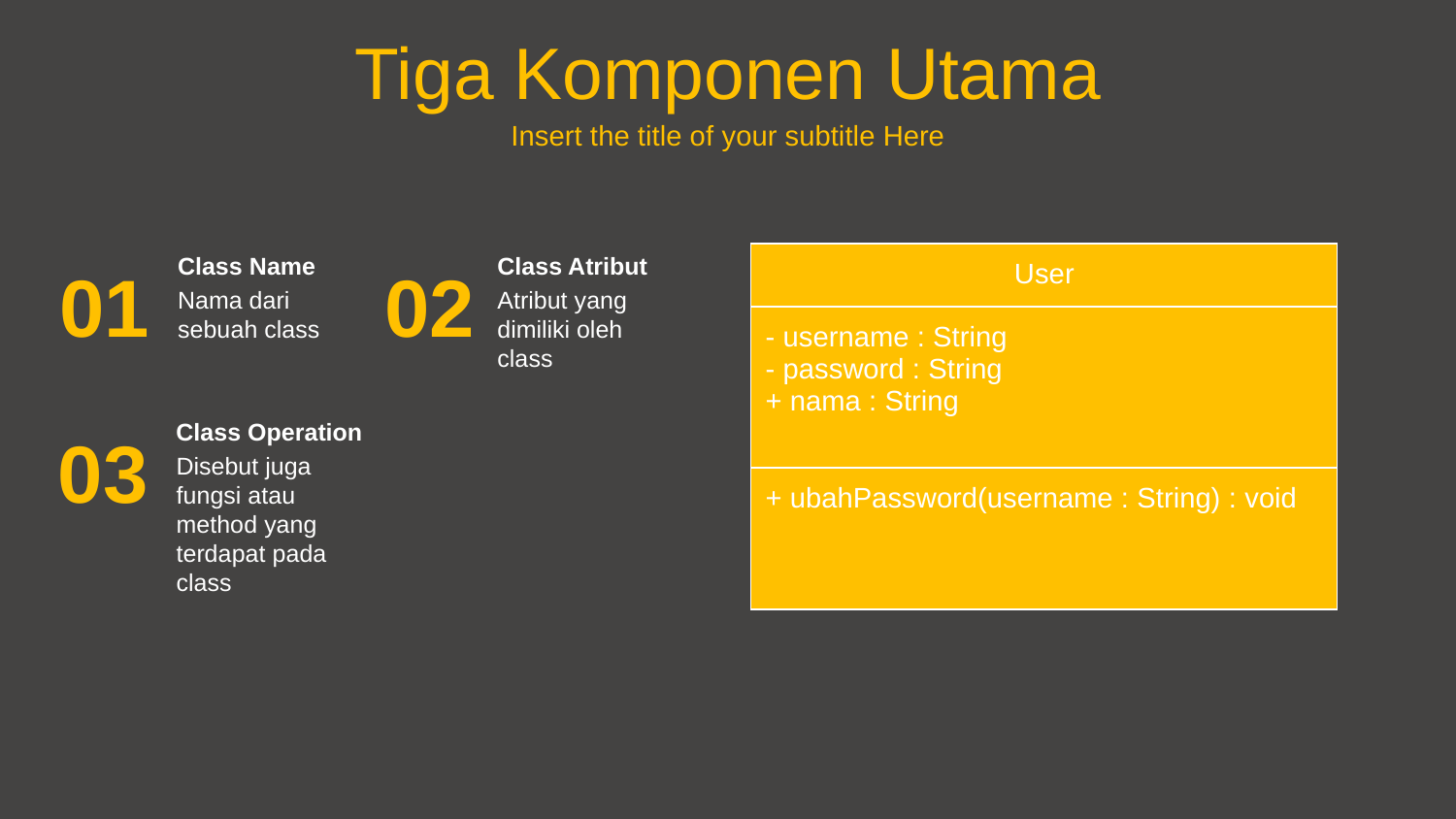

Tiga Komponen Utama
Insert the title of your subtitle Here
| User |
| --- |
| - username : String - password : String + nama : String |
| + ubahPassword(username : String) : void |
Class Name
Nama dari sebuah class
Class Atribut
Atribut yang dimiliki oleh class
01
02
Class Operation
Disebut juga fungsi atau method yang terdapat pada class
03